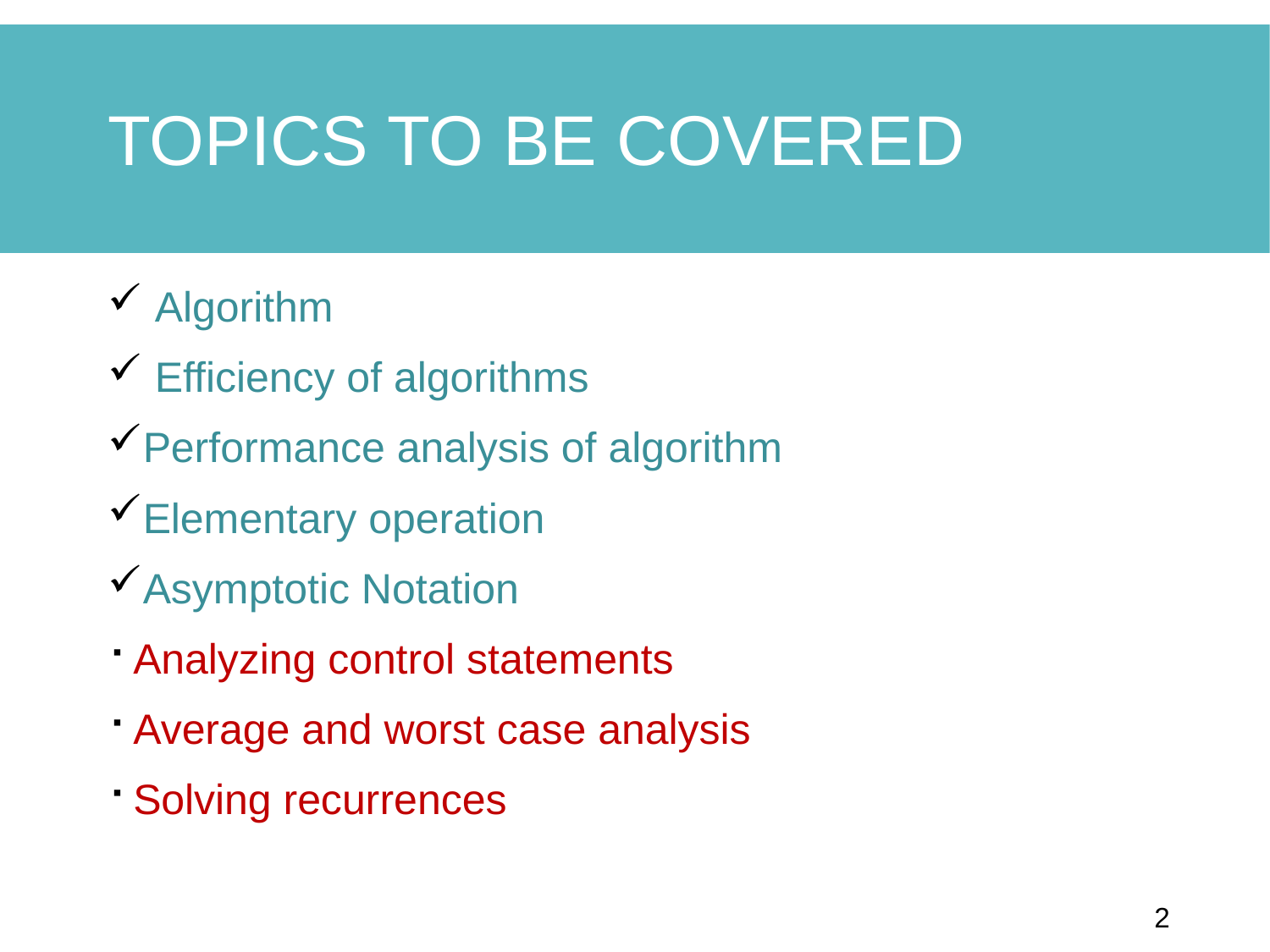

# Topics to be covered
 Algorithm
 Efficiency of algorithms
Performance analysis of algorithm
Elementary operation
Asymptotic Notation
Analyzing control statements
Average and worst case analysis
Solving recurrences
2